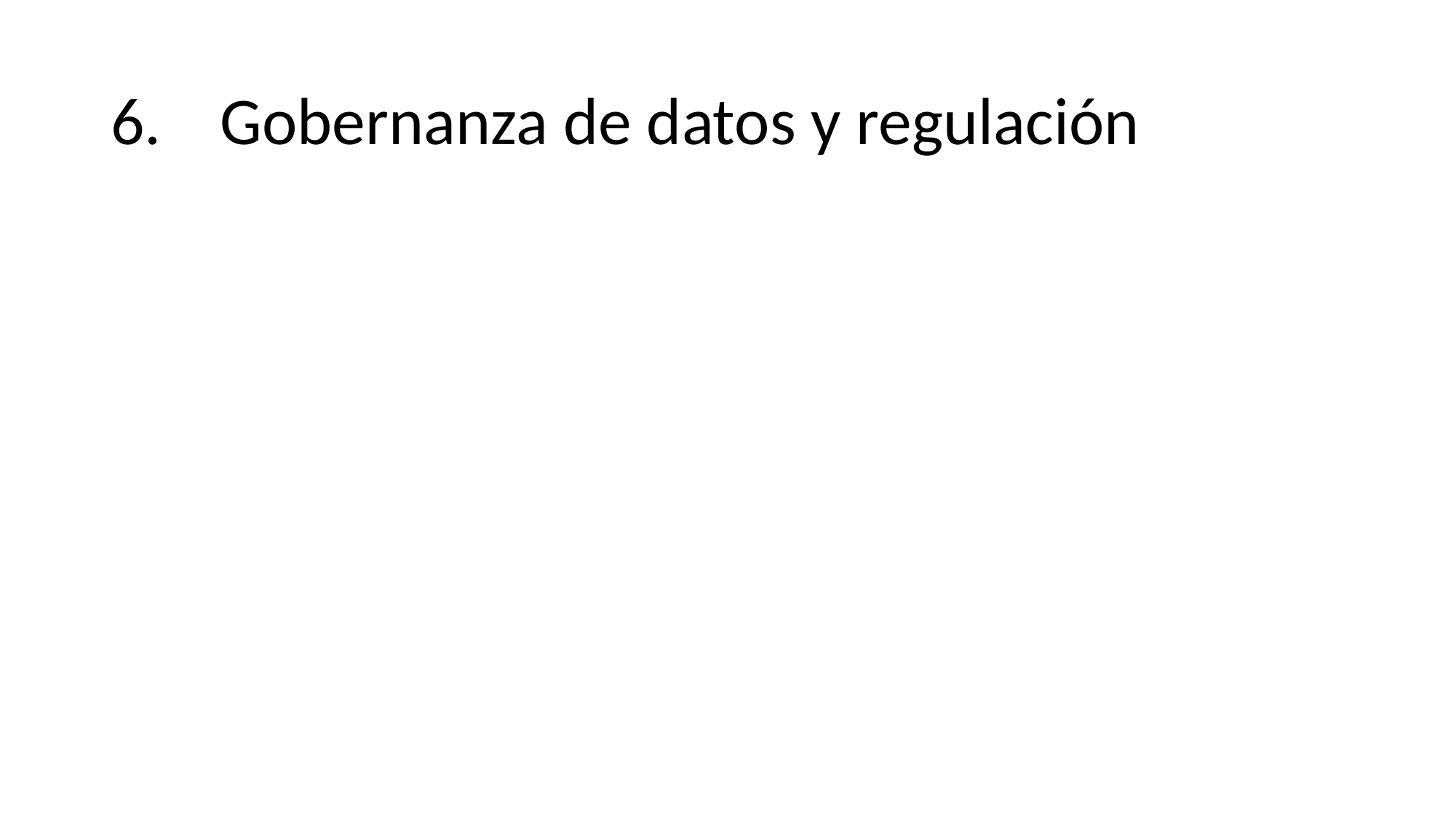

# 6.	Gobernanza de datos y regulación